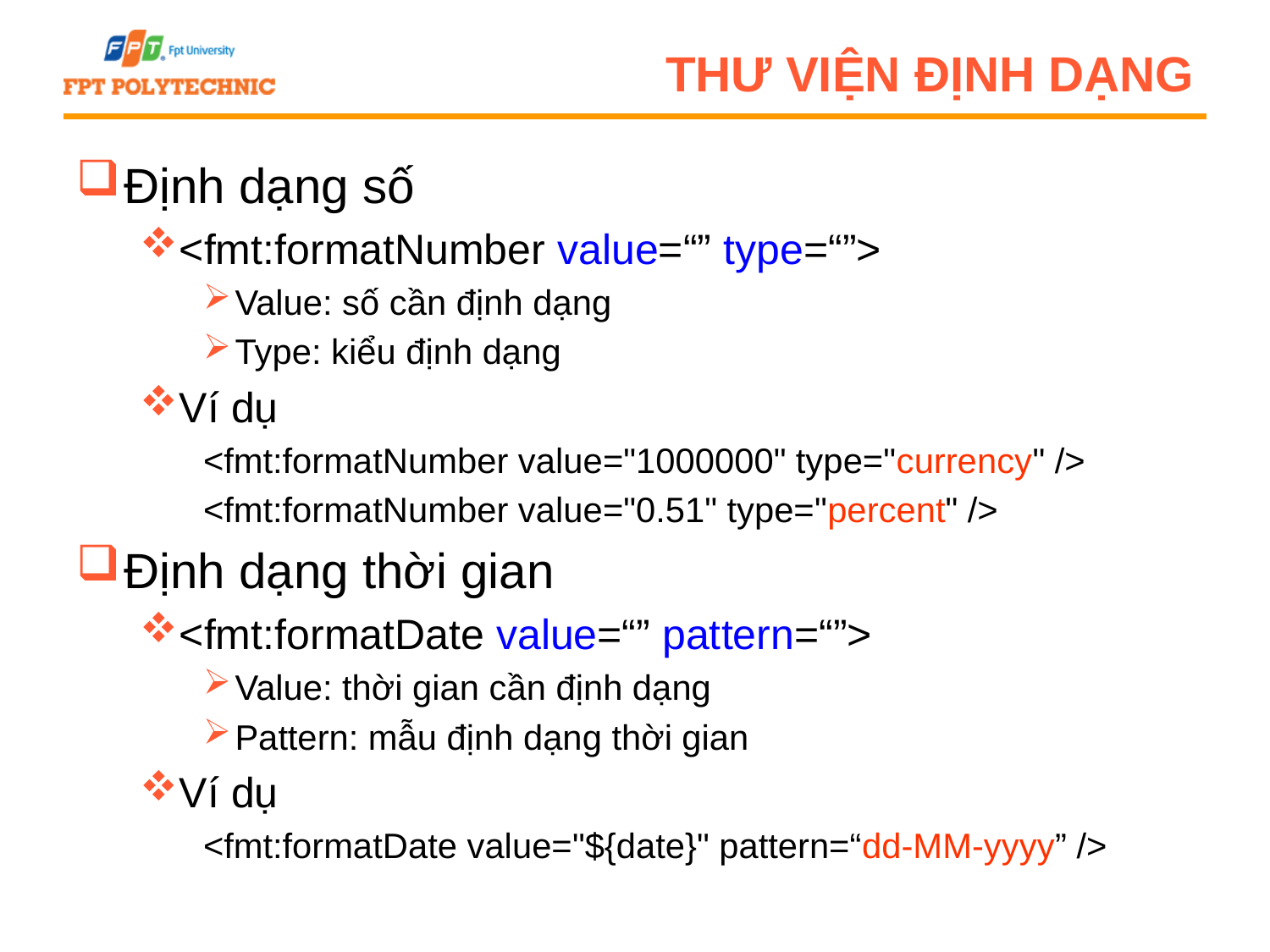

# Thư viện định dạng
Định dạng số
<fmt:formatNumber value=“” type=“”>
Value: số cần định dạng
Type: kiểu định dạng
Ví dụ
<fmt:formatNumber value="1000000" type="currency" />
<fmt:formatNumber value="0.51" type="percent" />
Định dạng thời gian
<fmt:formatDate value=“” pattern=“”>
Value: thời gian cần định dạng
Pattern: mẫu định dạng thời gian
Ví dụ
<fmt:formatDate value="${date}" pattern=“dd-MM-yyyy” />